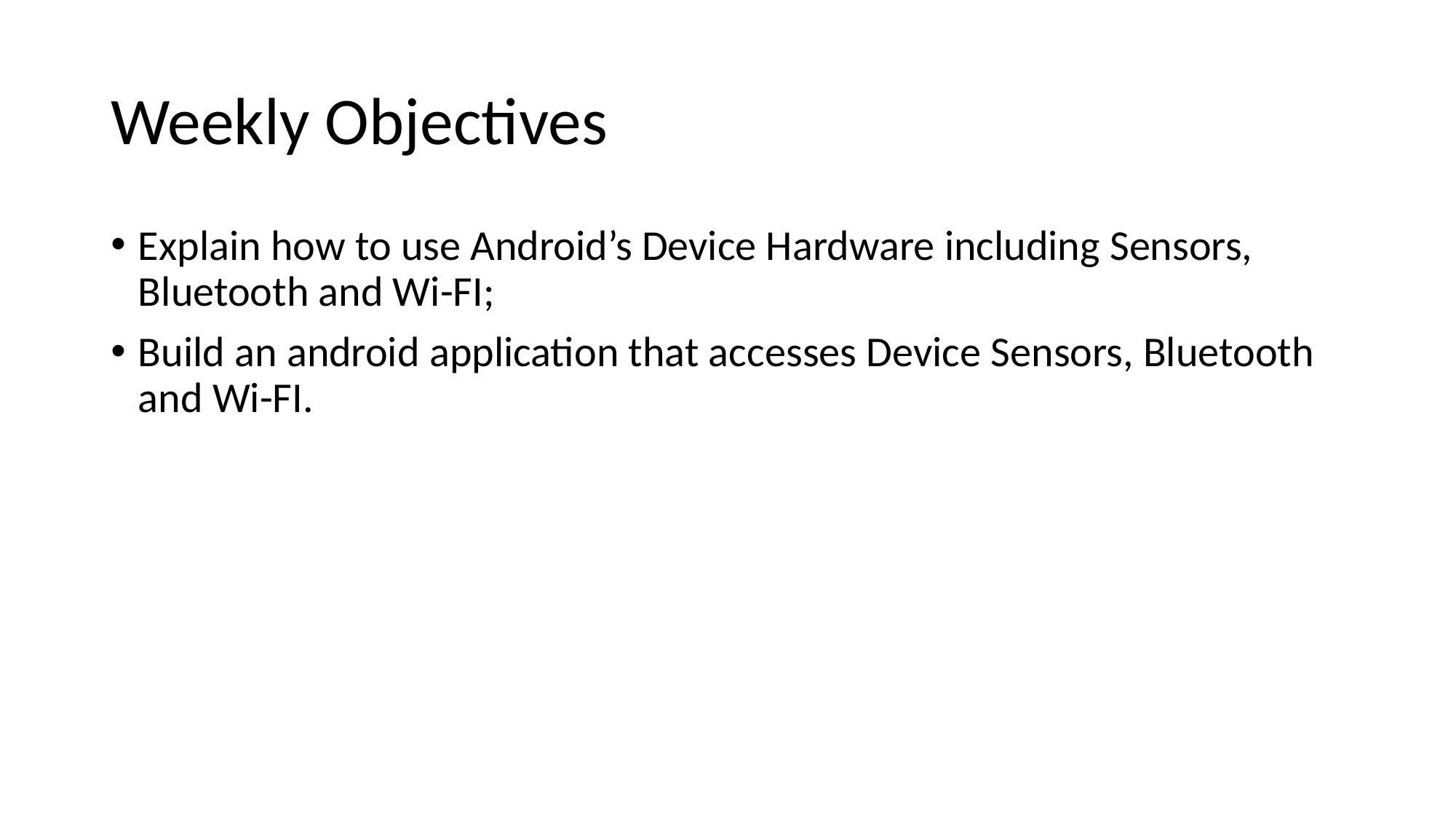

# Weekly Objectives
Explain how to use Android’s Device Hardware including Sensors, Bluetooth and Wi-FI;
Build an android application that accesses Device Sensors, Bluetooth and Wi-FI.